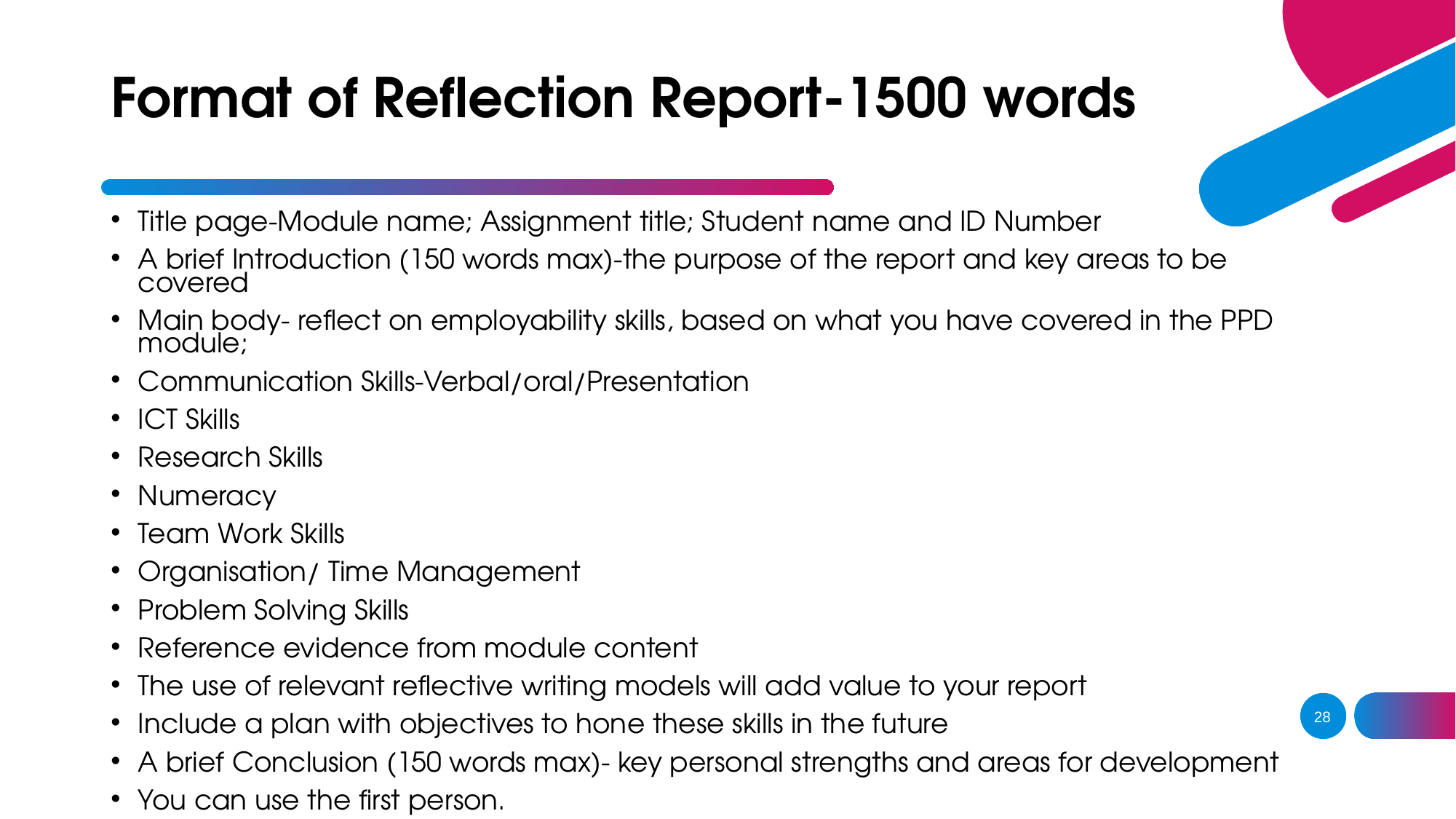

# Format of Reflection Report-1500 words
Title page-Module name; Assignment title; Student name and ID Number
A brief Introduction (150 words max)-the purpose of the report and key areas to be covered
Main body- reflect on employability skills, based on what you have covered in the PPD module;
Communication Skills-Verbal/oral/Presentation
ICT Skills
Research Skills
Numeracy
Team Work Skills
Organisation/ Time Management
Problem Solving Skills
Reference evidence from module content
The use of relevant reflective writing models will add value to your report
Include a plan with objectives to hone these skills in the future
A brief Conclusion (150 words max)- key personal strengths and areas for development
You can use the first person.

28